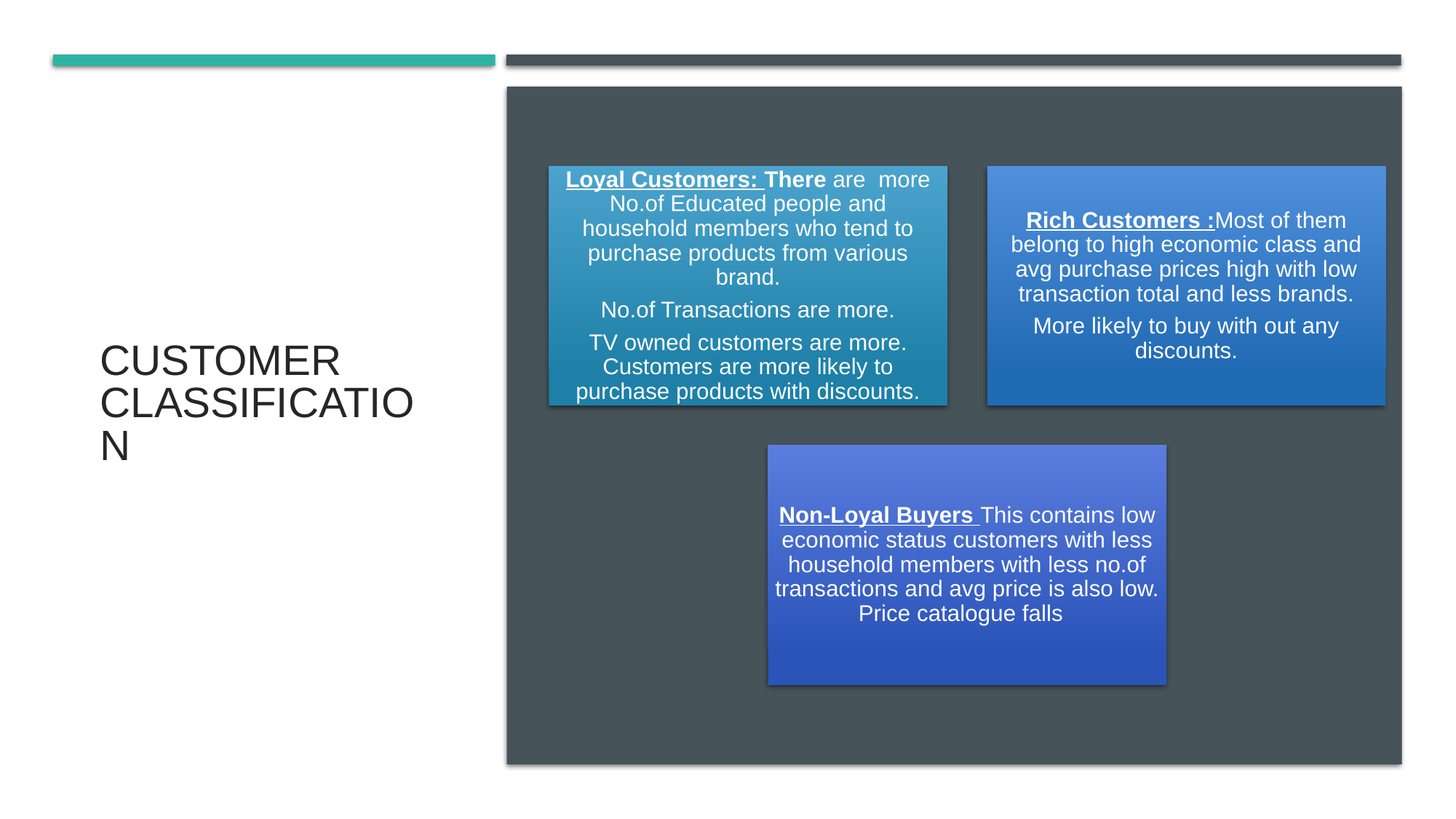

# Customer Classification
Loyal Customers: There are  more No.of Educated people and household members who tend to purchase products from various brand.
No.of Transactions are more.
TV owned customers are more. Customers are more likely to purchase products with discounts.
Rich Customers :Most of them belong to high economic class and avg purchase prices high with low transaction total and less brands.
More likely to buy with out any discounts.
Non-Loyal Buyers This contains low economic status customers with less household members with less no.of transactions and avg price is also low. Price catalogue falls